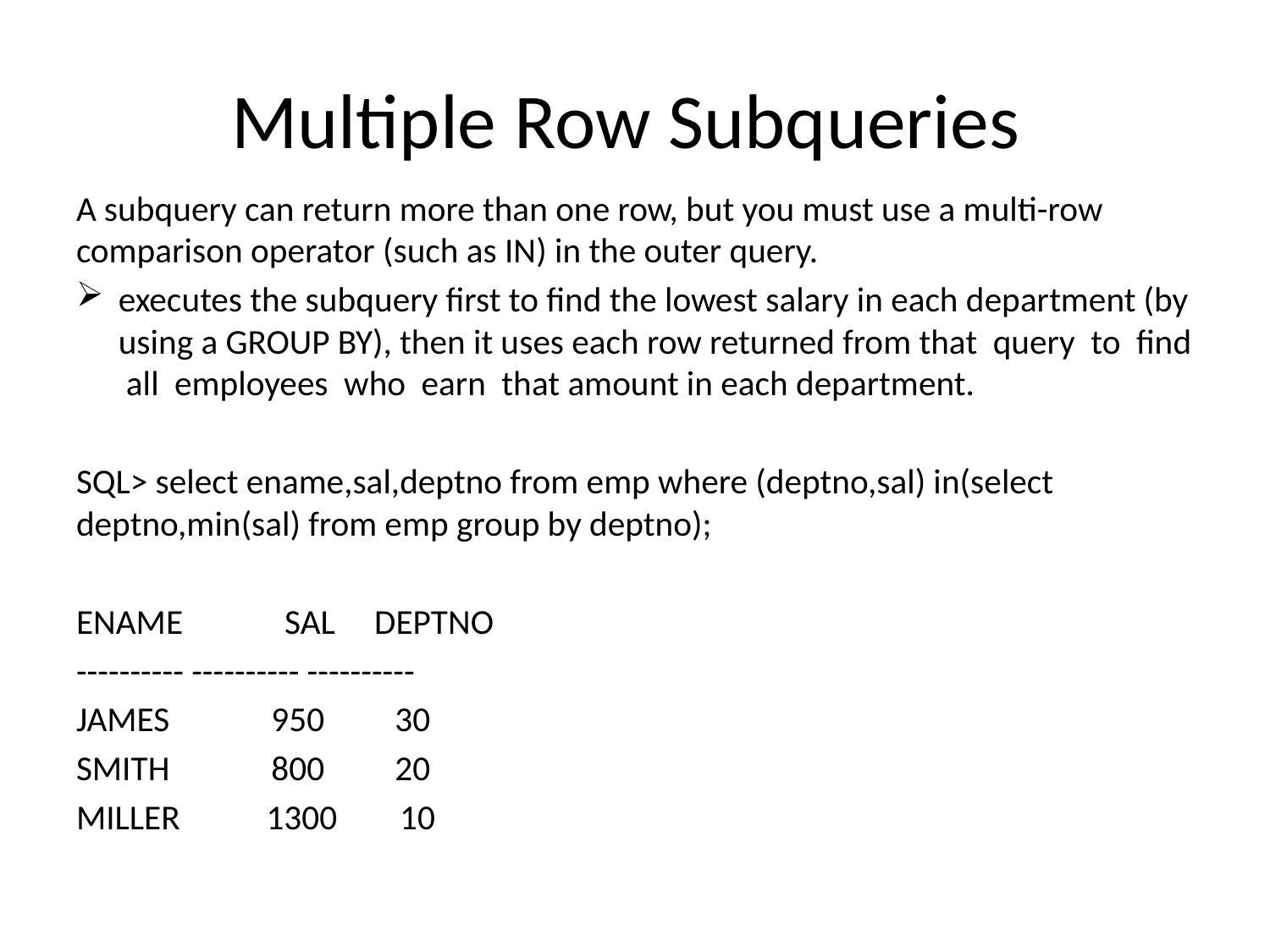

# Multiple Row Subqueries
A subquery can return more than one row, but you must use a multi-row comparison operator (such as IN) in the outer query.
executes the subquery first to find the lowest salary in each department (by using a GROUP BY), then it uses each row returned from that  query  to  find  all  employees  who  earn  that amount in each department.

SQL> select ename,sal,deptno from emp where (deptno,sal) in(select deptno,min(sal) from emp group by deptno);

ENAME             SAL     DEPTNO
---------- ---------- ----------
JAMES             950         30
SMITH             800         20
MILLER           1300        10